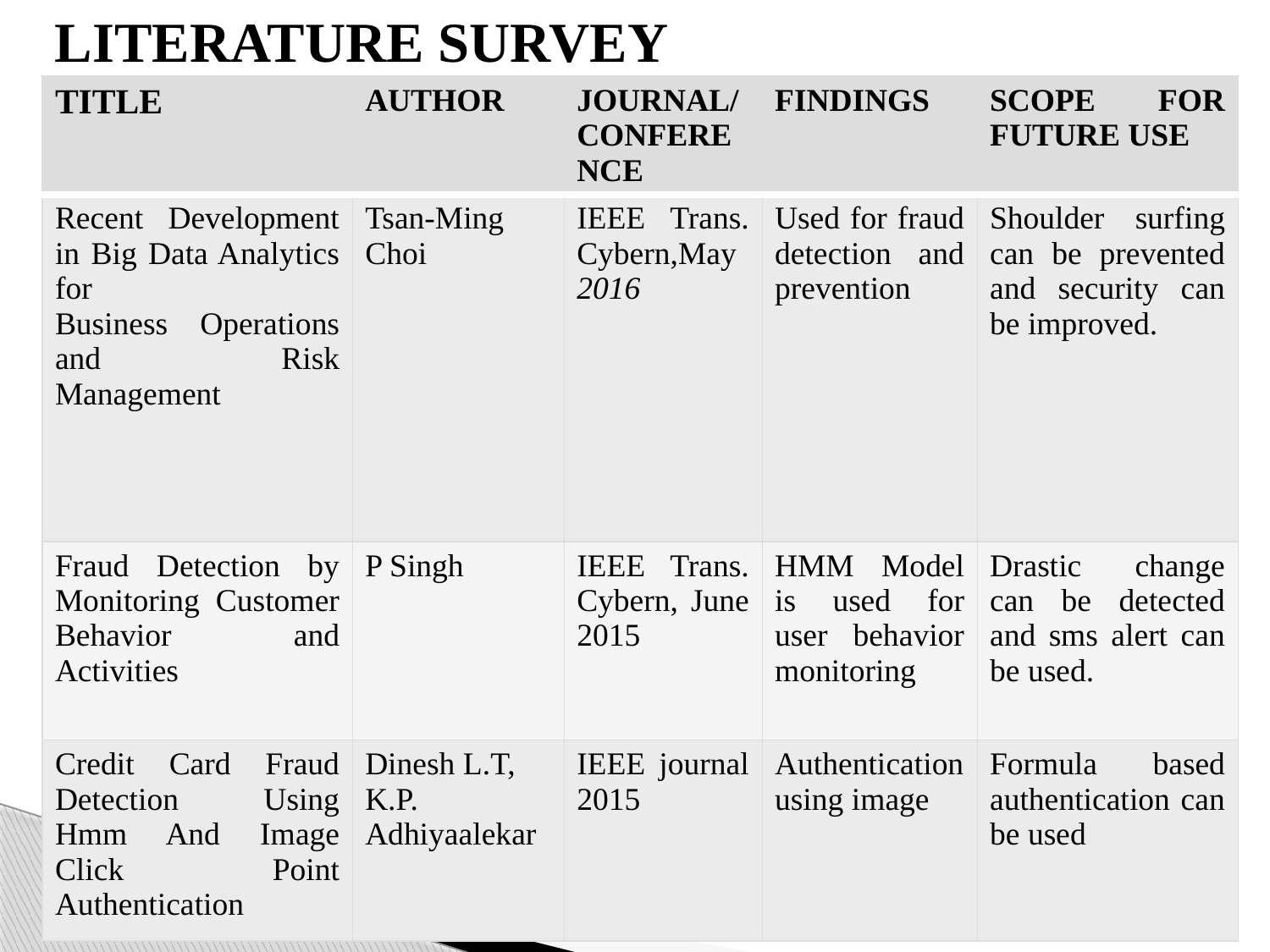

LITERATURE SURVEY
| TITLE | AUTHOR | JOURNAL/ CONFERENCE | FINDINGS | SCOPE FOR FUTURE USE |
| --- | --- | --- | --- | --- |
| Recent Development in Big Data Analytics for Business Operations and Risk Management | Tsan-Ming Choi | IEEE Trans. Cybern,May 2016 | Used for fraud detection and prevention | Shoulder surfing can be prevented and security can be improved. |
| Fraud Detection by Monitoring Customer Behavior and Activities | P Singh | IEEE Trans. Cybern, June 2015 | HMM Model is used for user behavior monitoring | Drastic change can be detected and sms alert can be used. |
| Credit Card Fraud Detection Using Hmm And Image Click Point Authentication | Dinesh L.T, K.P. Adhiyaalekar | IEEE journal 2015 | Authentication using image | Formula based authentication can be used |